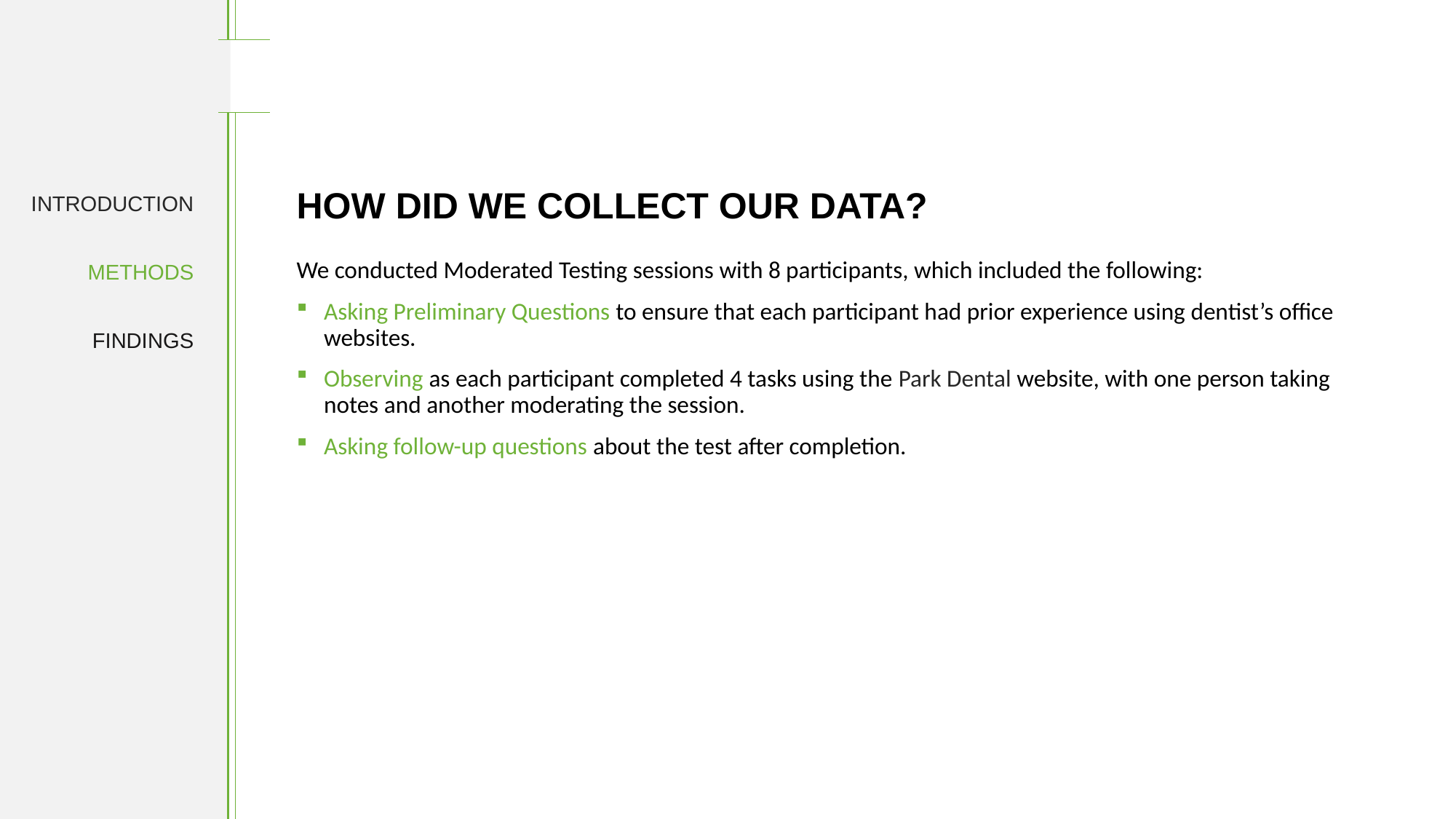

HOW DID WE COLLECT OUR DATA?
INTRODUCTION
METHODS
FINDINGS
We conducted Moderated Testing sessions with 8 participants, which included the following:
Asking Preliminary Questions to ensure that each participant had prior experience using dentist’s office websites.
Observing as each participant completed 4 tasks using the Park Dental website, with one person taking notes and another moderating the session.
Asking follow-up questions about the test after completion.